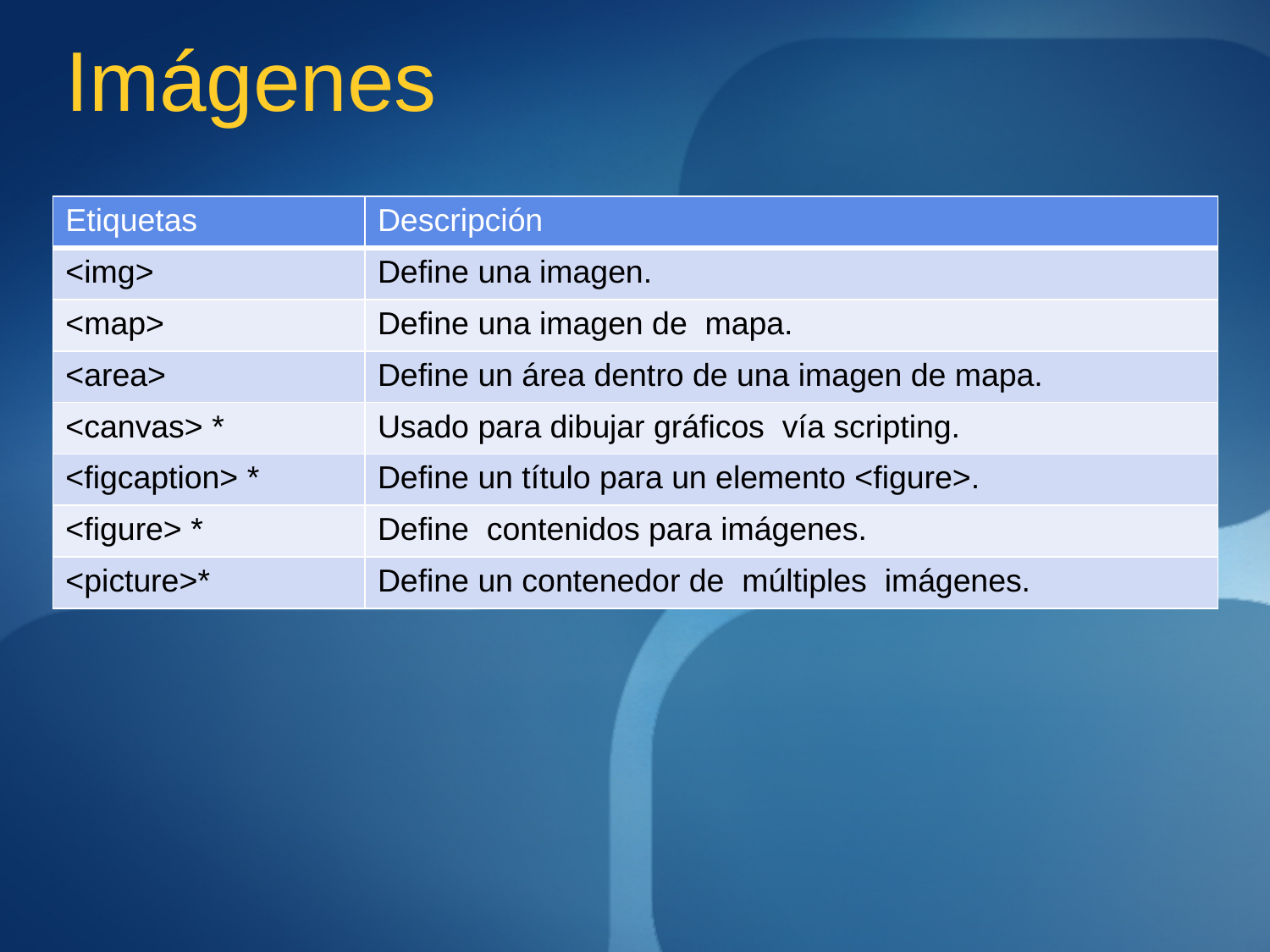

# Imágenes
| Etiquetas | Descripción |
| --- | --- |
| <img> | Define una imagen. |
| <map> | Define una imagen de mapa. |
| <area> | Define un área dentro de una imagen de mapa. |
| <canvas> \* | Usado para dibujar gráficos vía scripting. |
| <figcaption> \* | Define un título para un elemento <figure>. |
| <figure> \* | Define contenidos para imágenes. |
| <picture>\* | Define un contenedor de múltiples imágenes. |